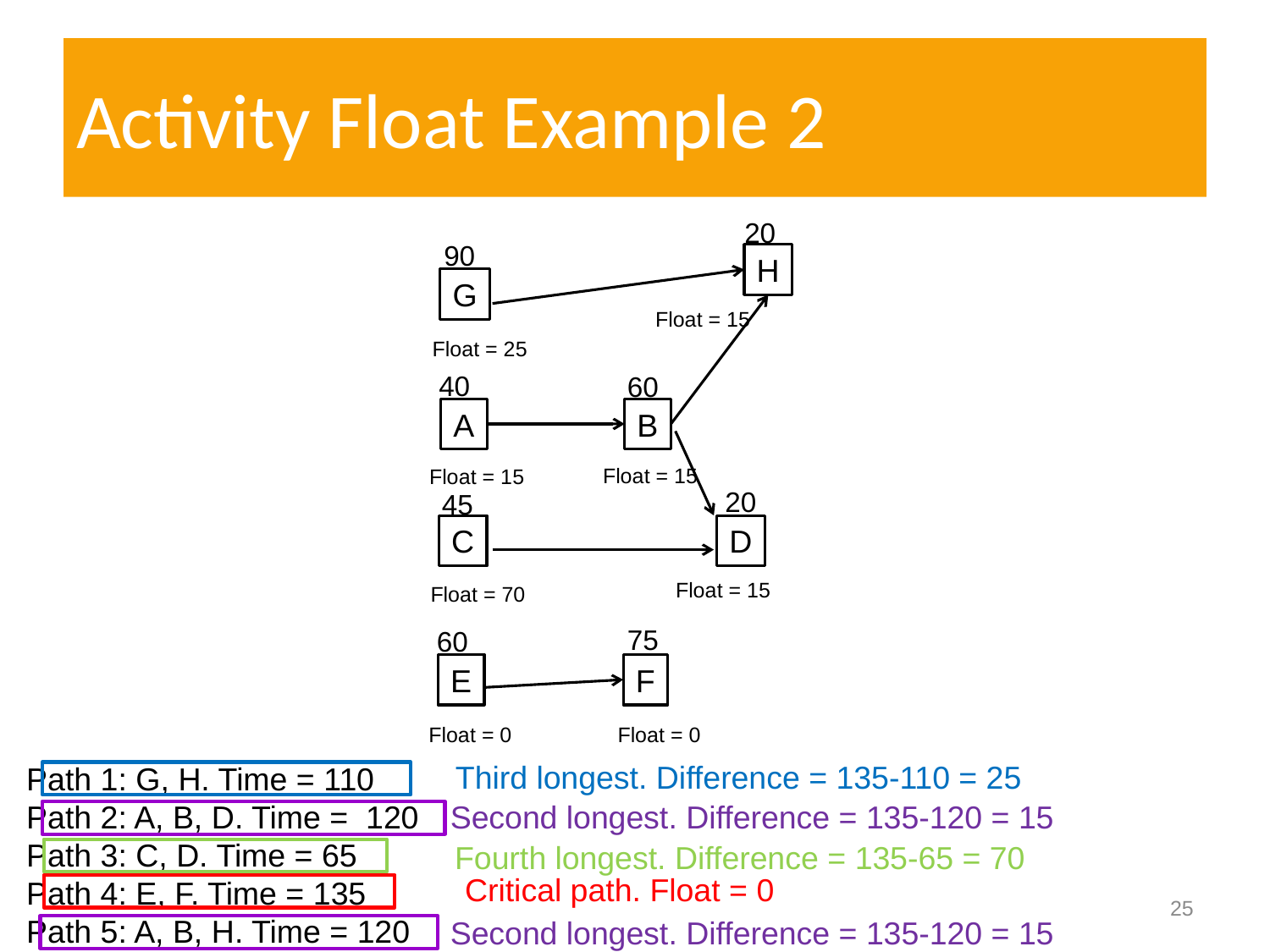

# Activity Float Example 2
20
90
H
G
40
60
A
B
20
45
C
D
75
60
E
F
Float = 15
Float = 25
Float = 15
Float = 15
Float = 15
Float = 70
Float = 0
Float = 0
Third longest. Difference = 135-110 = 25
Path 1: G, H. Time = 110
Path 2: A, B, D. Time =  120
Path 3: C, D. Time = 65
Path 4: E, F. Time = 135
Path 5: A, B, H. Time = 120

Second longest. Difference = 135-120 = 15

Fourth longest. Difference = 135-65 = 70

Critical path. Float = 0

25
Second longest. Difference = 135-120 = 15